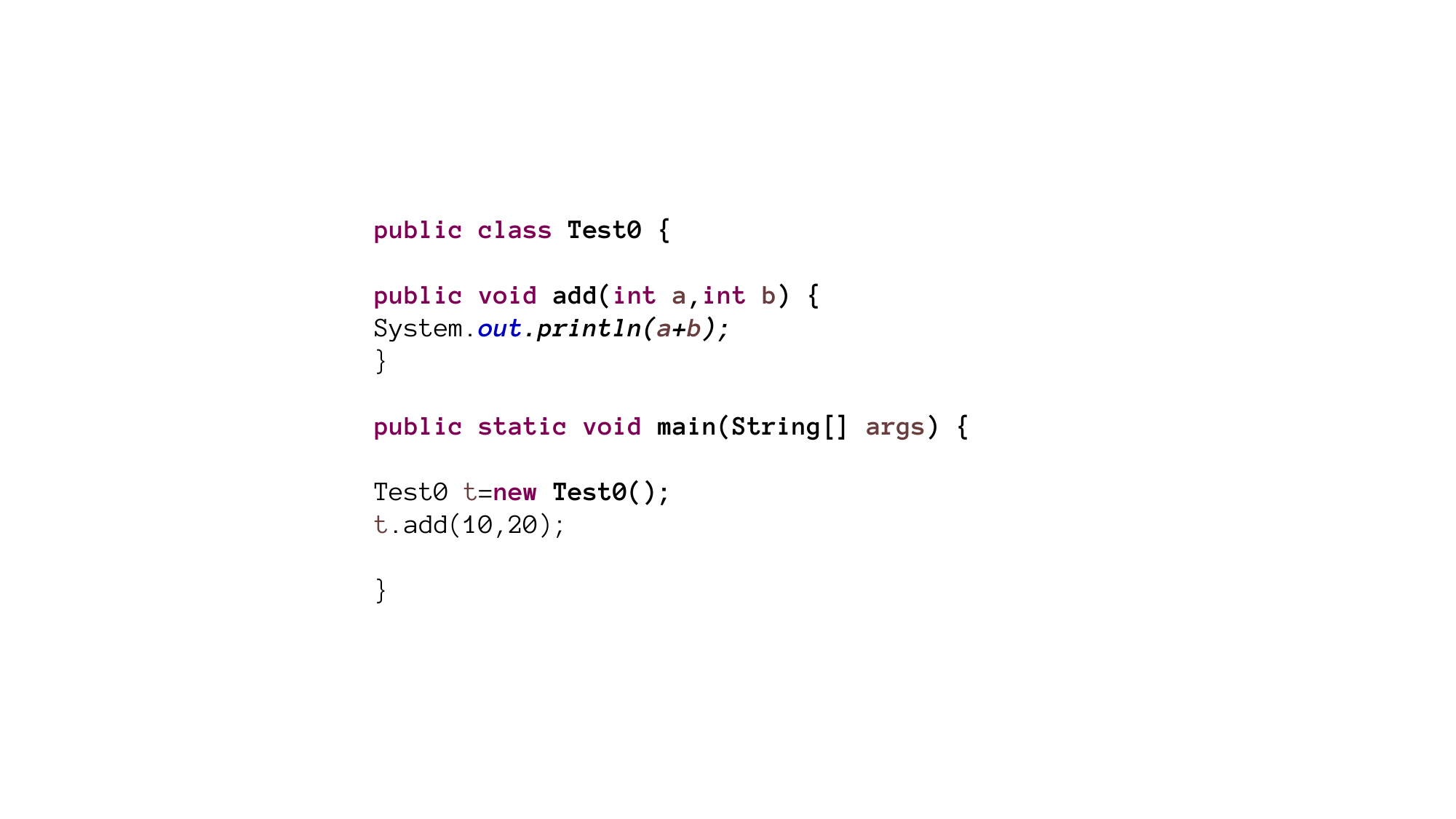

#
public class Test0 {

public void add(int a,int b) {
System.out.println(a+b);
}

public static void main(String[] args) {

Test0 t=new Test0();
t.add(10,20);

}